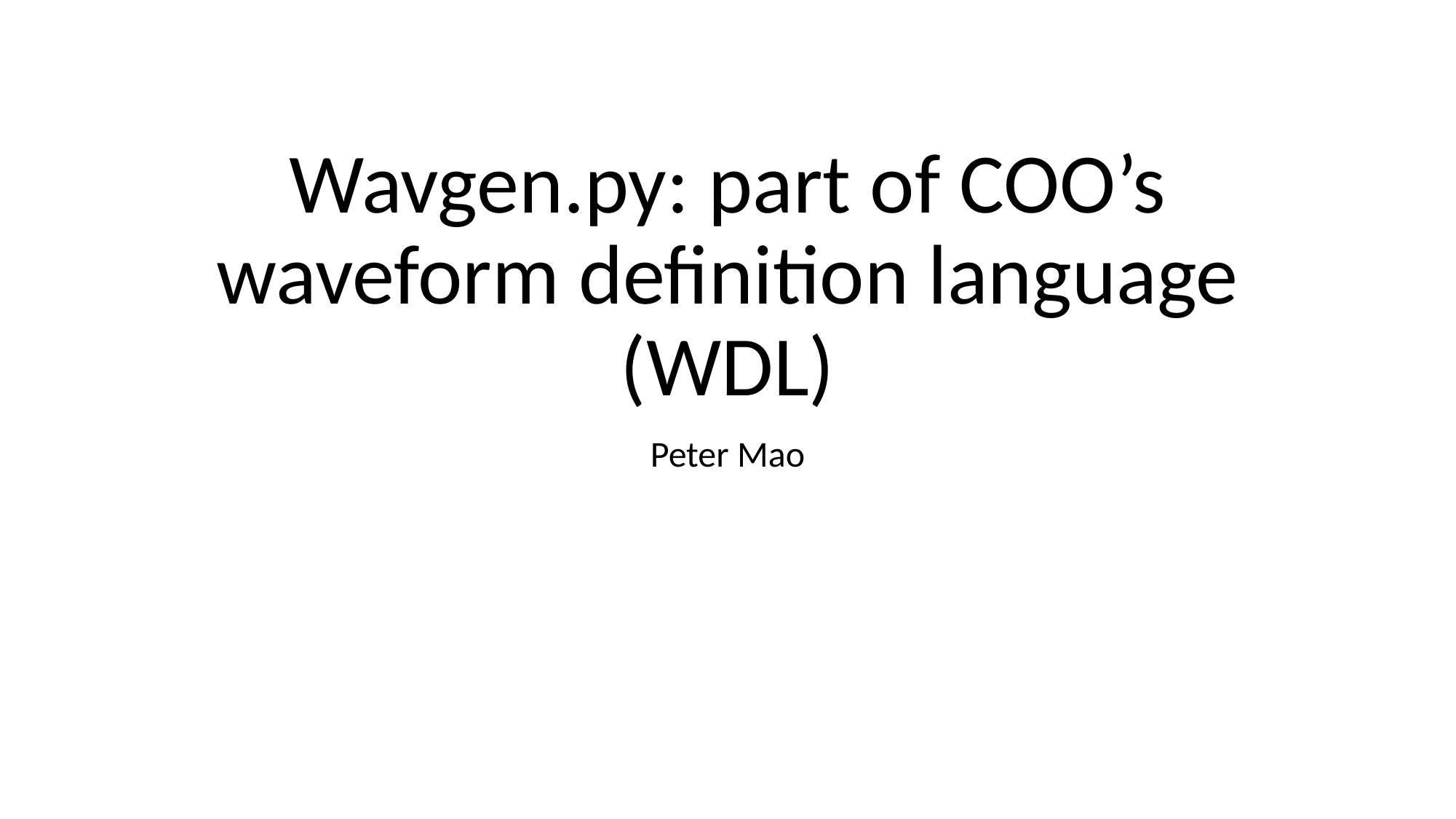

# Wavgen.py: part of COO’s waveform definition language (WDL)
Peter Mao